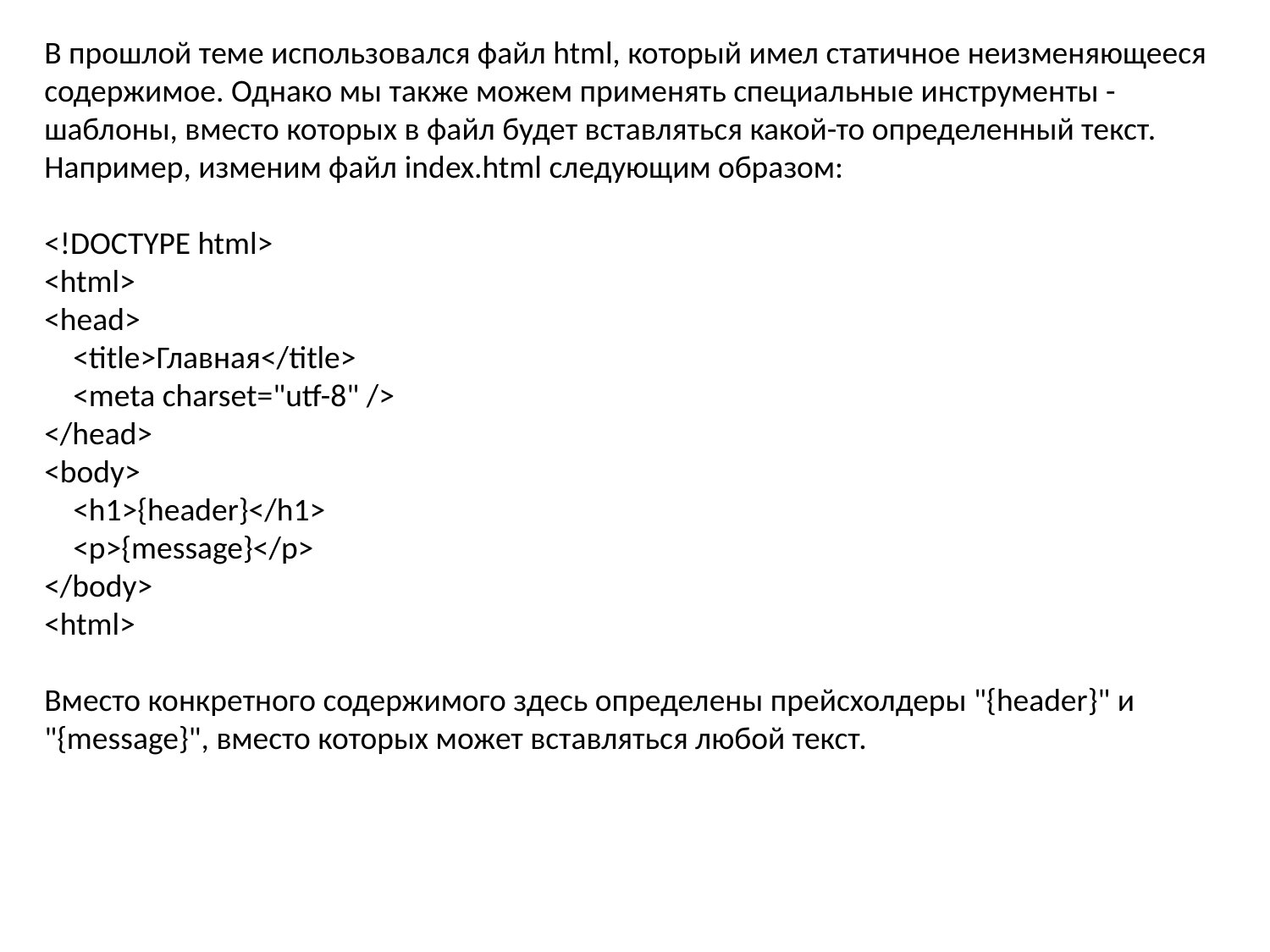

В прошлой теме использовался файл html, который имел статичное неизменяющееся содержимое. Однако мы также можем применять специальные инструменты - шаблоны, вместо которых в файл будет вставляться какой-то определенный текст. Например, изменим файл index.html следующим образом:

<!DOCTYPE html>
<html>
<head>
    <title>Главная</title>
    <meta charset="utf-8" />
</head>
<body>
    <h1>{header}</h1>
    <p>{message}</p>
</body>
<html>

Вместо конкретного содержимого здесь определены прейсхолдеры "{header}" и "{message}", вместо которых может вставляться любой текст.